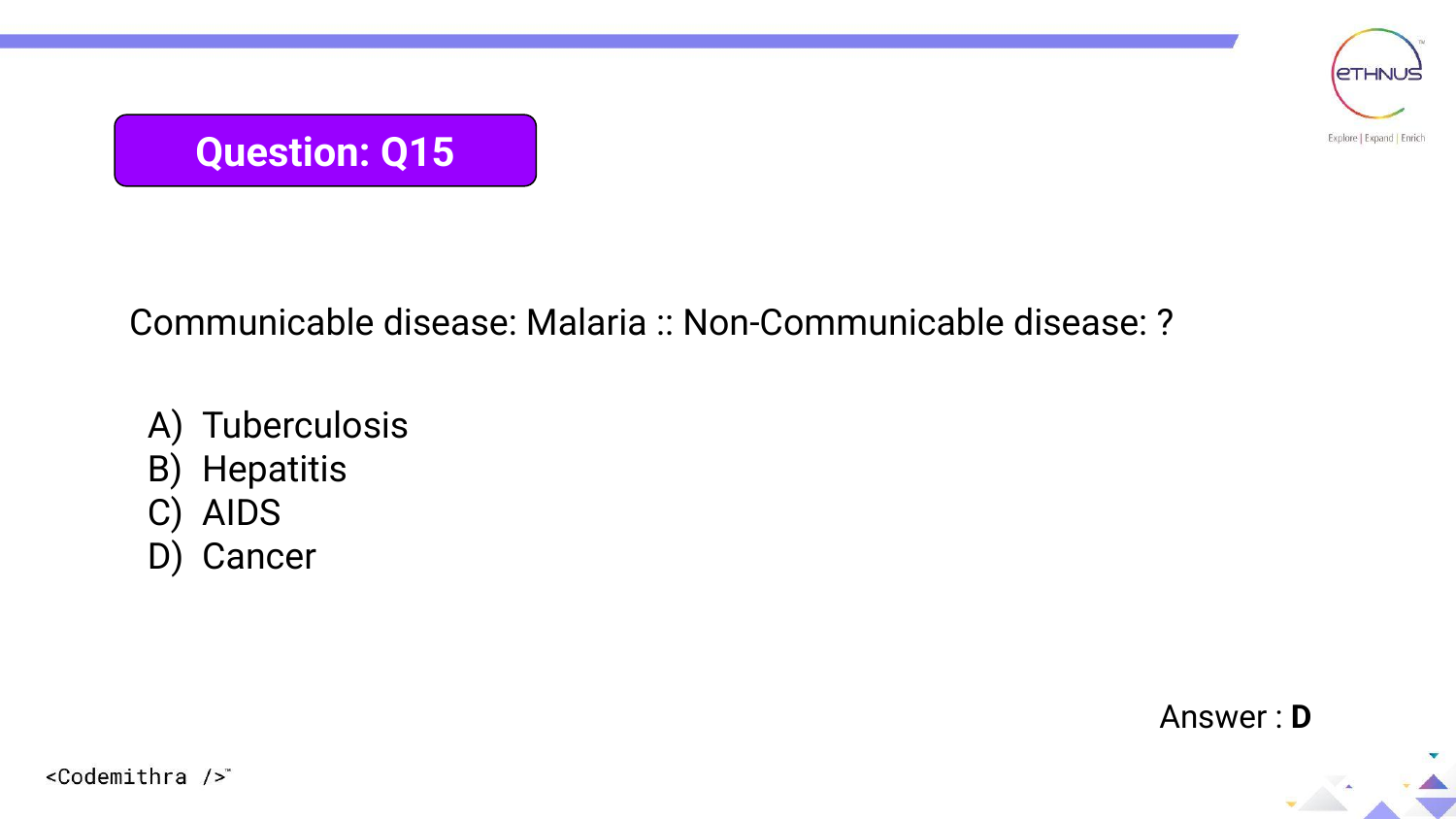

Question: Q15
Communicable disease: Malaria :: Non-Communicable disease: ?

Tuberculosis
Hepatitis
AIDS
Cancer
Answer : D